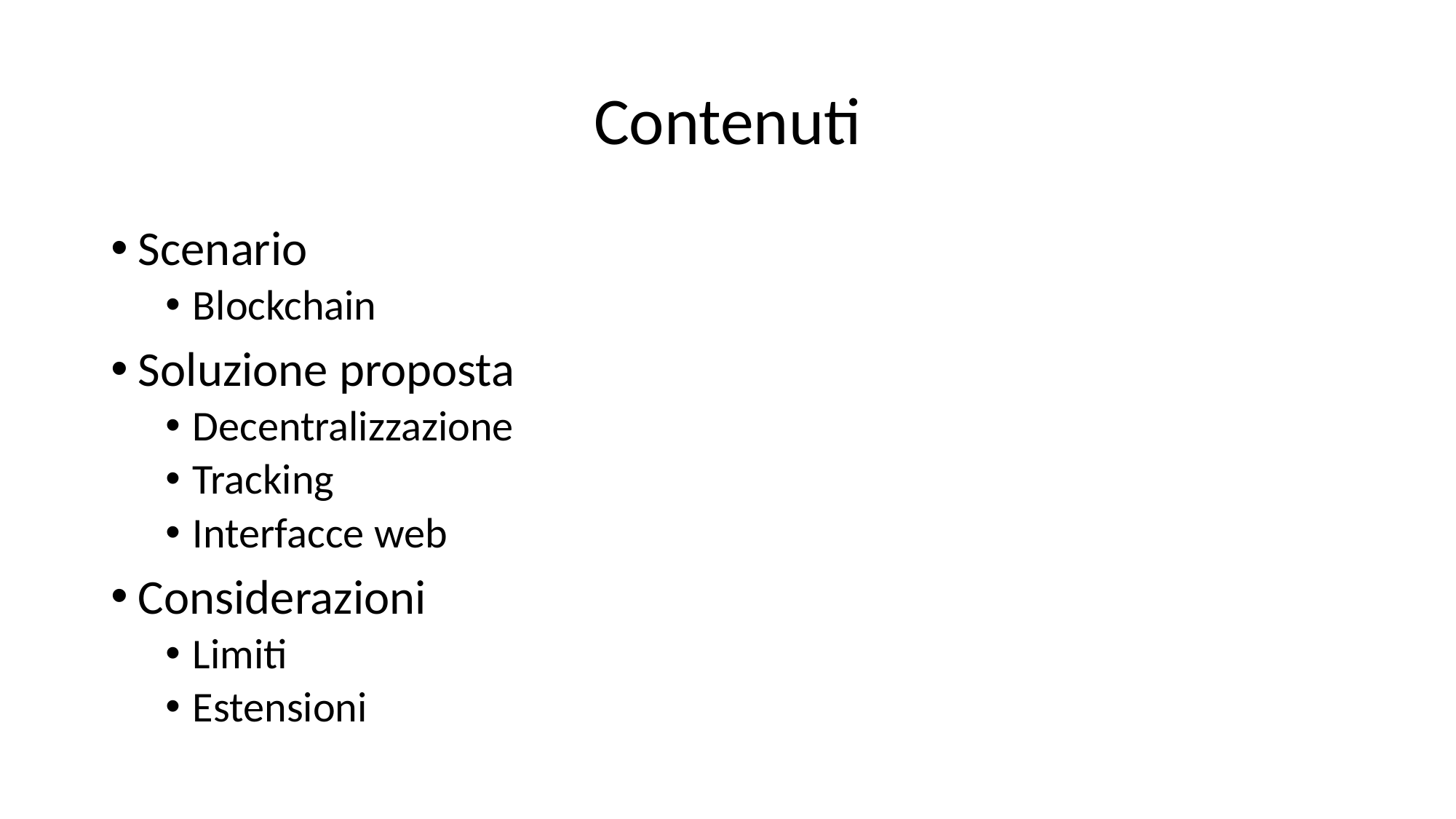

# Contenuti
Scenario
Blockchain
Soluzione proposta
Decentralizzazione
Tracking
Interfacce web
Considerazioni
Limiti
Estensioni